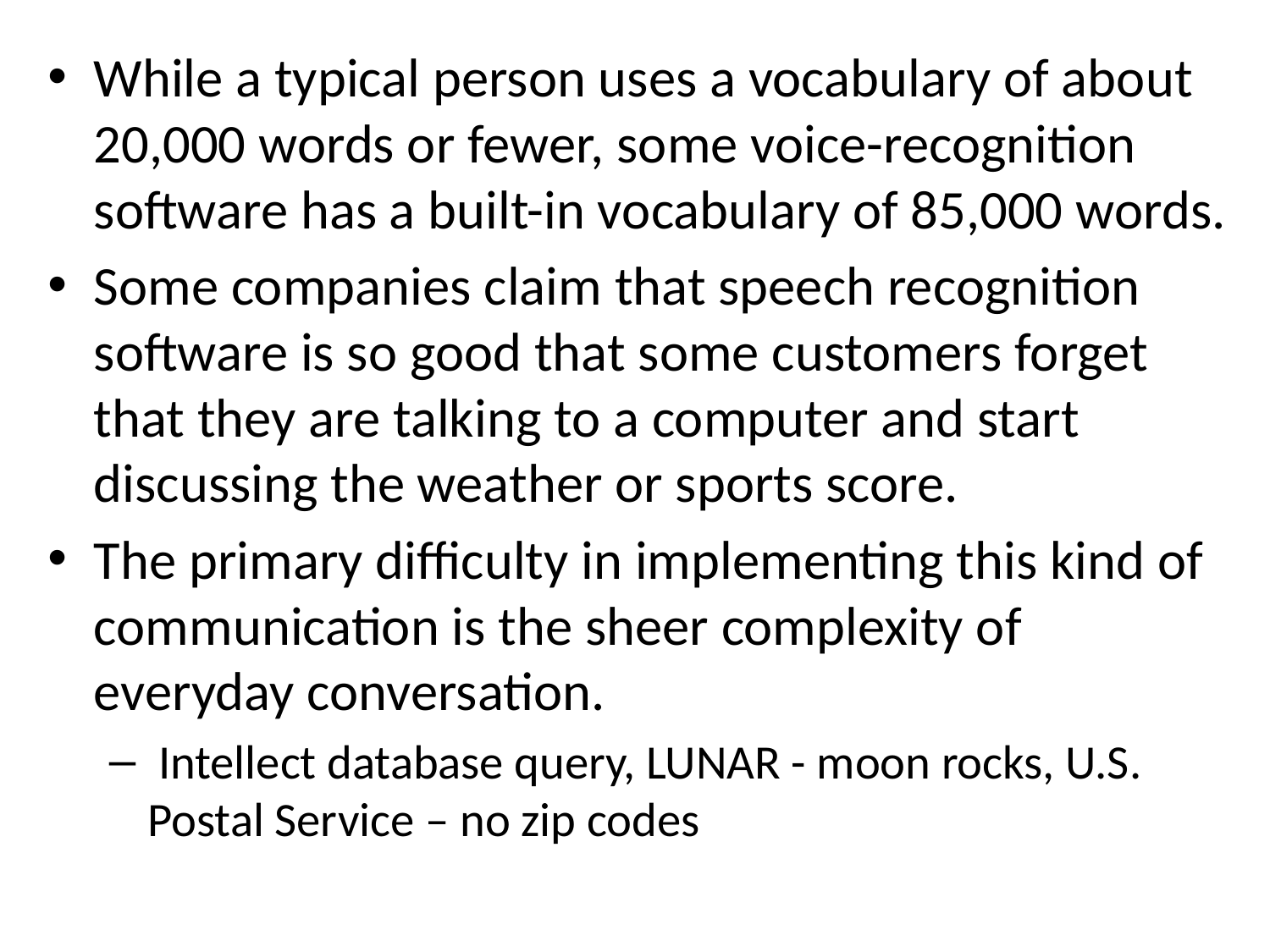

While a typical person uses a vocabulary of about 20,000 words or fewer, some voice-recognition software has a built-in vocabulary of 85,000 words.
Some companies claim that speech recognition software is so good that some customers forget that they are talking to a computer and start discussing the weather or sports score.
The primary difficulty in implementing this kind of communication is the sheer complexity of everyday conversation.
 Intellect database query, LUNAR - moon rocks, U.S. Postal Service – no zip codes